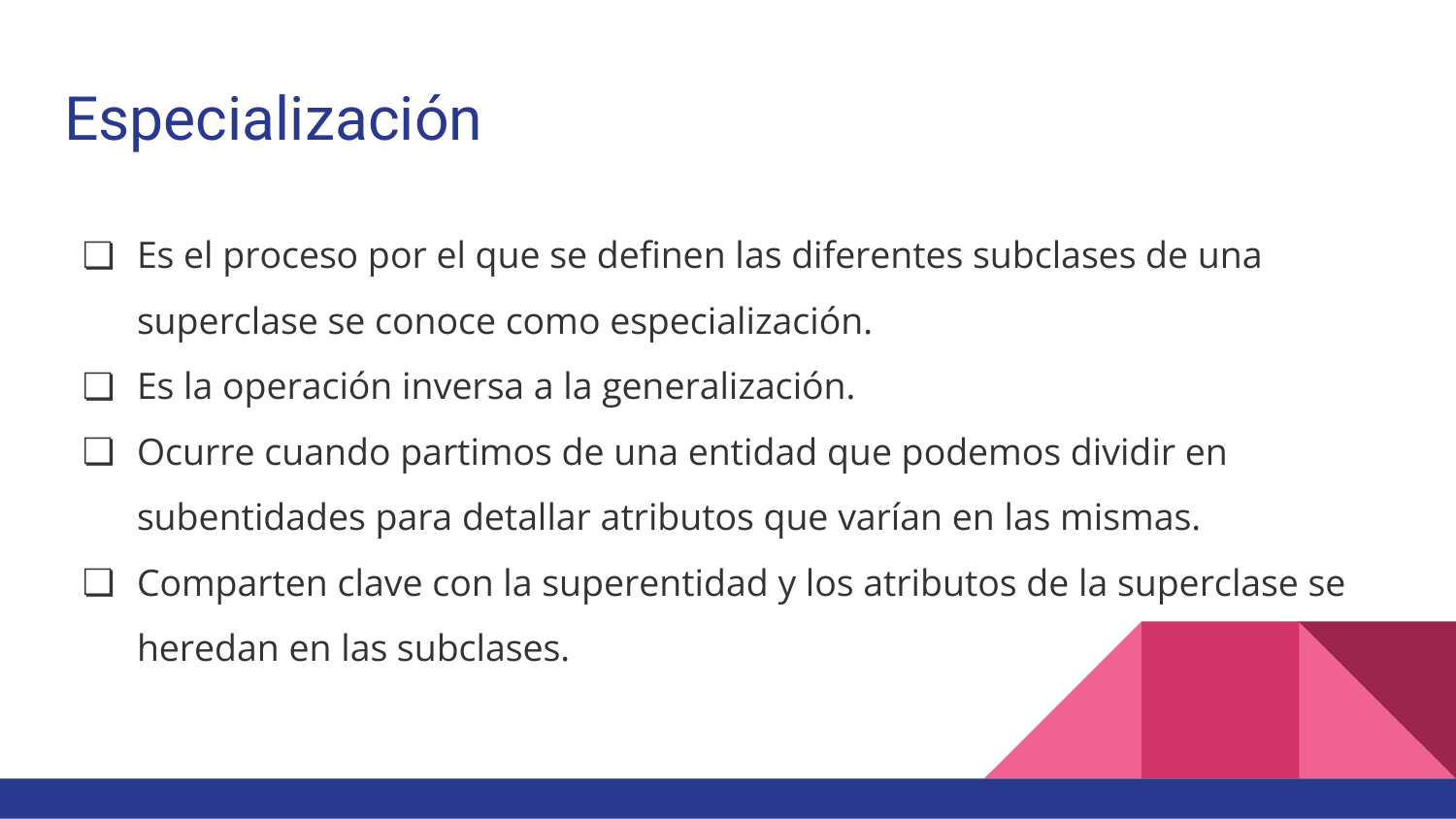

# Especialización
Es el proceso por el que se definen las diferentes subclases de una superclase se conoce como especialización.
Es la operación inversa a la generalización.
Ocurre cuando partimos de una entidad que podemos dividir en subentidades para detallar atributos que varían en las mismas.
Comparten clave con la superentidad y los atributos de la superclase se heredan en las subclases.